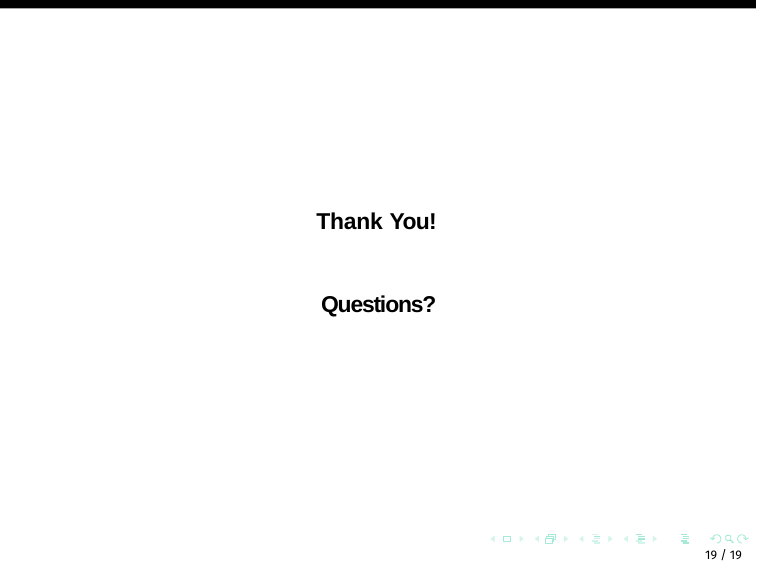

# Thank You!  Questions?
19 / 19